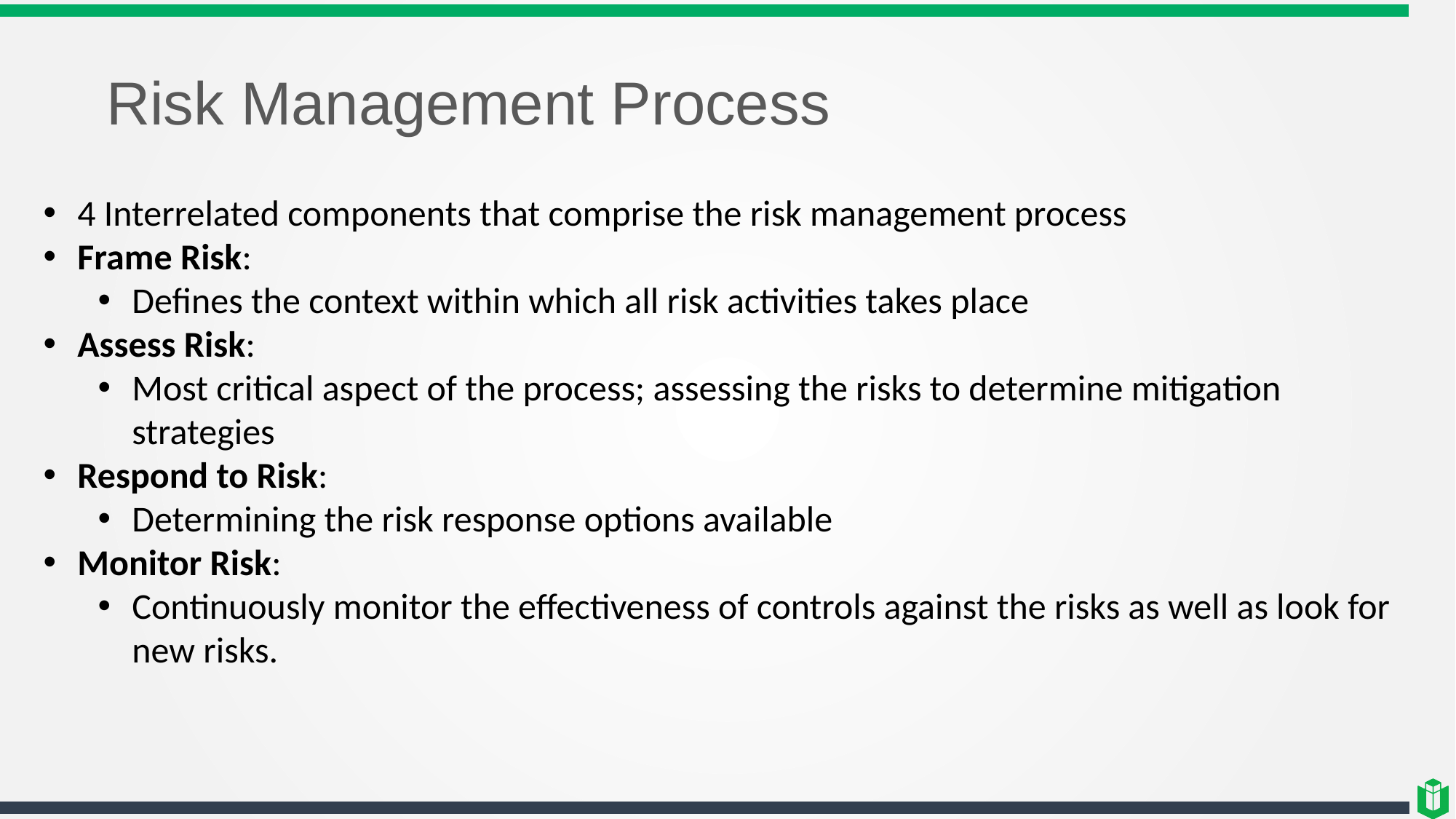

# Risk Management Process
4 Interrelated components that comprise the risk management process
Frame Risk:
Defines the context within which all risk activities takes place
Assess Risk:
Most critical aspect of the process; assessing the risks to determine mitigation strategies
Respond to Risk:
Determining the risk response options available
Monitor Risk:
Continuously monitor the effectiveness of controls against the risks as well as look for new risks.